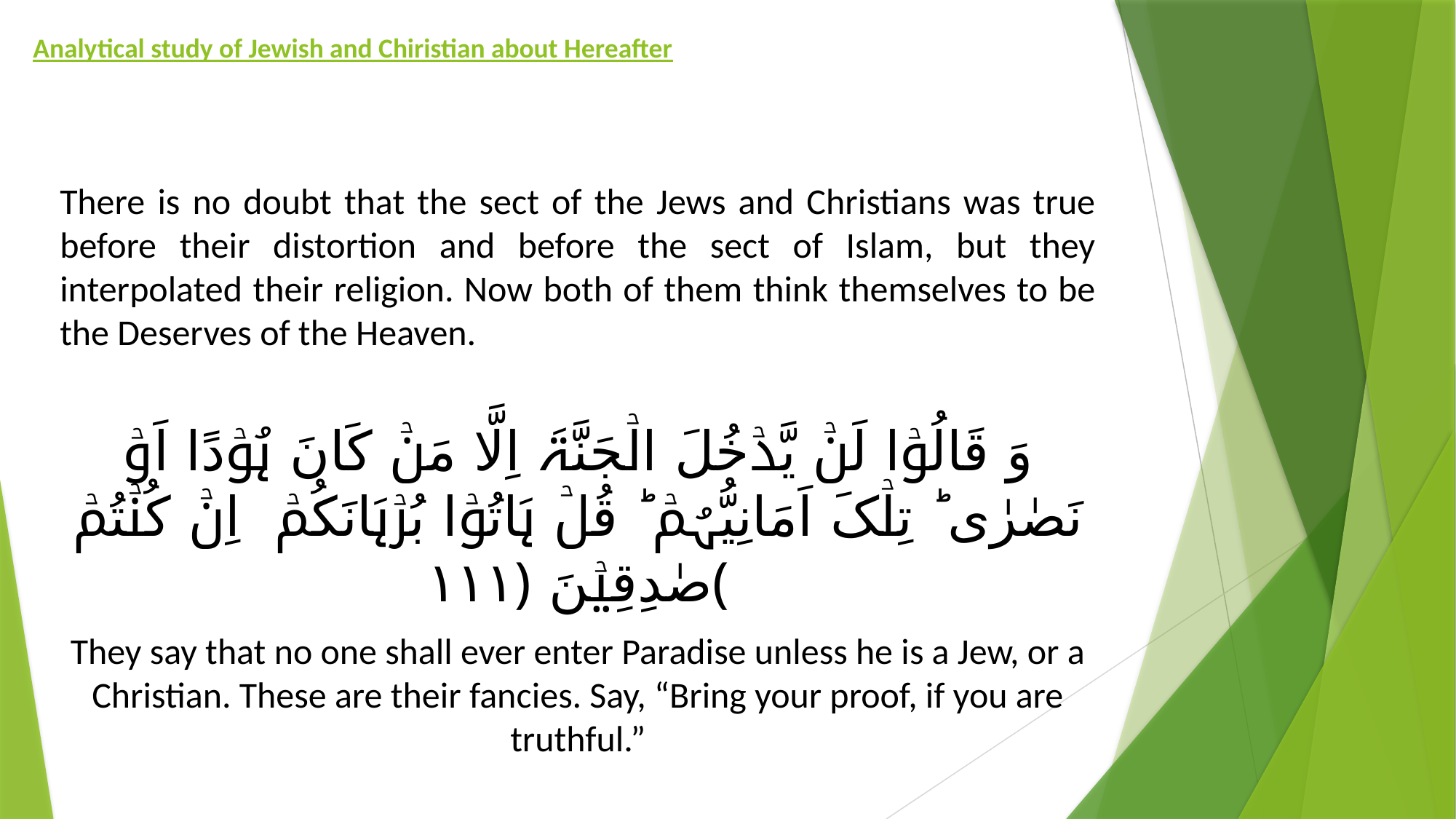

# Analytical study of Jewish and Chiristian about Hereafter
There is no doubt that the sect of the Jews and Christians was true before their distortion and before the sect of Islam, but they interpolated their religion. Now both of them think themselves to be the Deserves of the Heaven.

وَ قَالُوۡا لَنۡ یَّدۡخُلَ الۡجَنَّۃَ اِلَّا مَنۡ کَانَ ہُوۡدًا اَوۡ نَصٰرٰی ؕ تِلۡکَ اَمَانِیُّہُمۡ ؕ قُلۡ ہَاتُوۡا بُرۡہَانَکُمۡ  اِنۡ کُنۡتُمۡ صٰدِقِیۡنَ ﴿۱۱۱﴾
They say that no one shall ever enter Paradise unless he is a Jew, or a Christian. These are their fancies. Say, “Bring your proof, if you are truthful.”